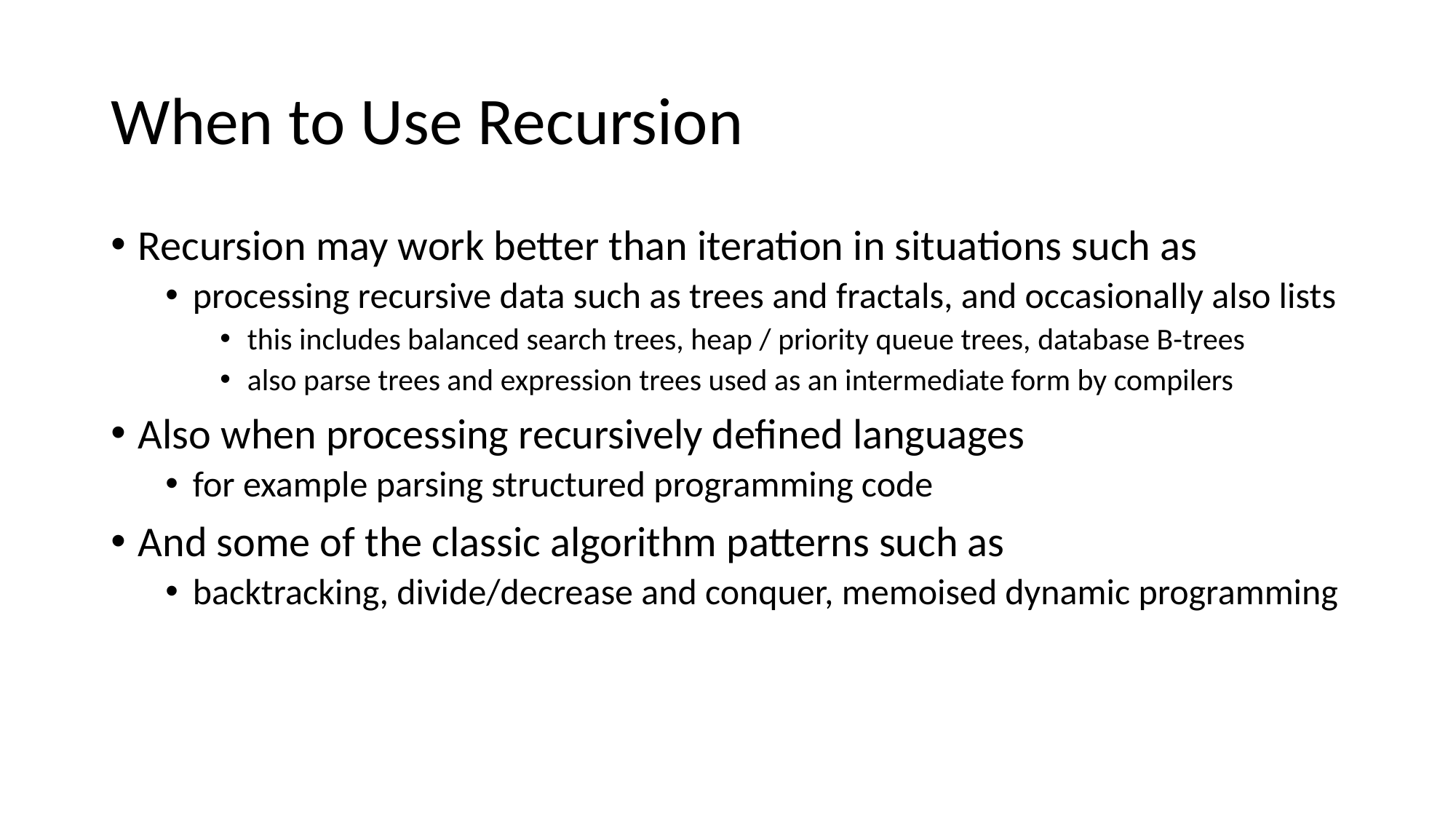

# When to Use Recursion
Recursion may work better than iteration in situations such as
processing recursive data such as trees and fractals, and occasionally also lists
this includes balanced search trees, heap / priority queue trees, database B-trees
also parse trees and expression trees used as an intermediate form by compilers
Also when processing recursively defined languages
for example parsing structured programming code
And some of the classic algorithm patterns such as
backtracking, divide/decrease and conquer, memoised dynamic programming